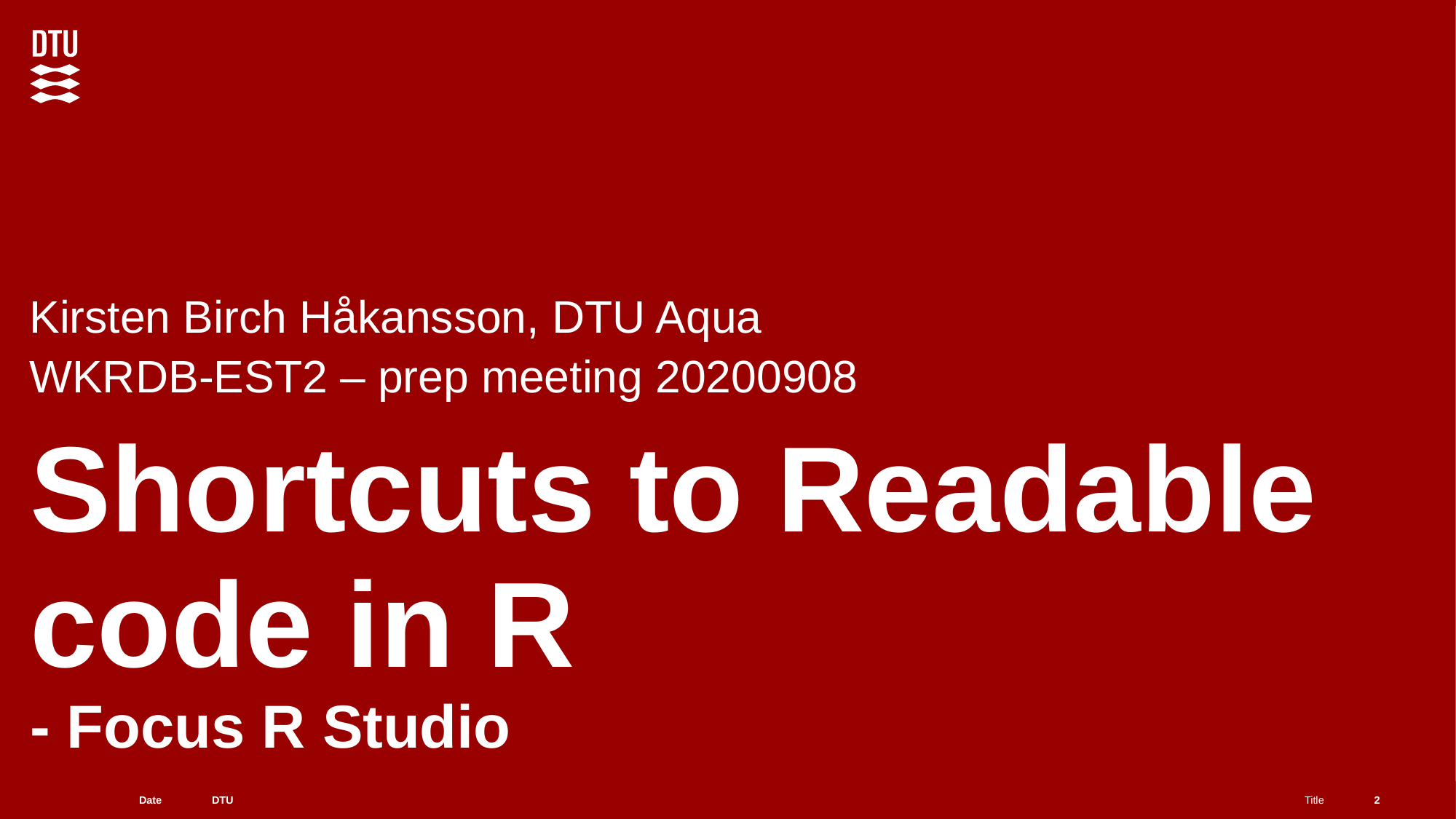

Kirsten Birch Håkansson, DTU Aqua
WKRDB-EST2 – prep meeting 20200908
# Shortcuts to Readable code in R - Focus R Studio
2